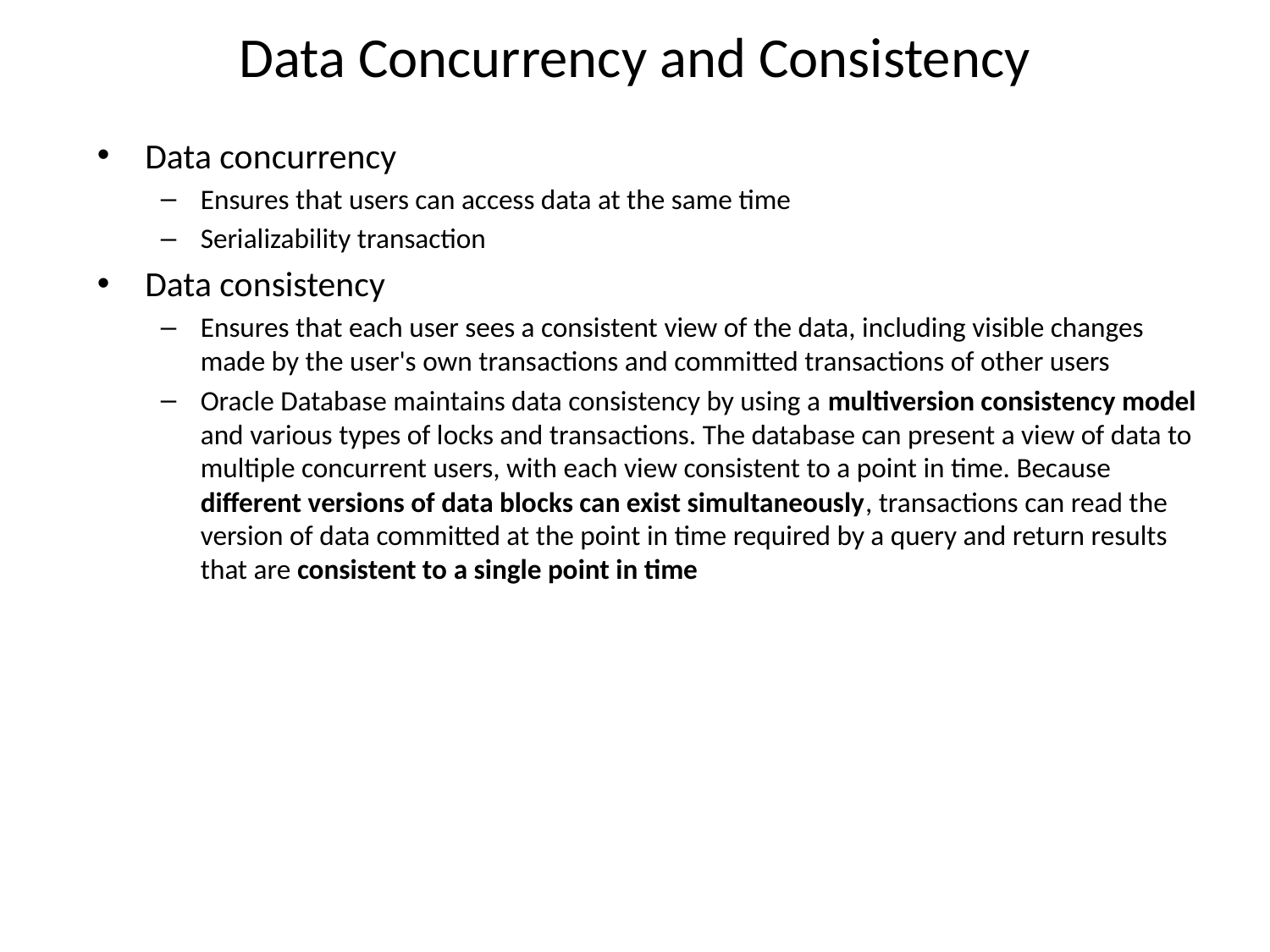

# Data Concurrency and Consistency
Data concurrency
Ensures that users can access data at the same time
Serializability transaction
Data consistency
Ensures that each user sees a consistent view of the data, including visible changes made by the user's own transactions and committed transactions of other users
Oracle Database maintains data consistency by using a multiversion consistency model and various types of locks and transactions. The database can present a view of data to multiple concurrent users, with each view consistent to a point in time. Because different versions of data blocks can exist simultaneously, transactions can read the version of data committed at the point in time required by a query and return results that are consistent to a single point in time